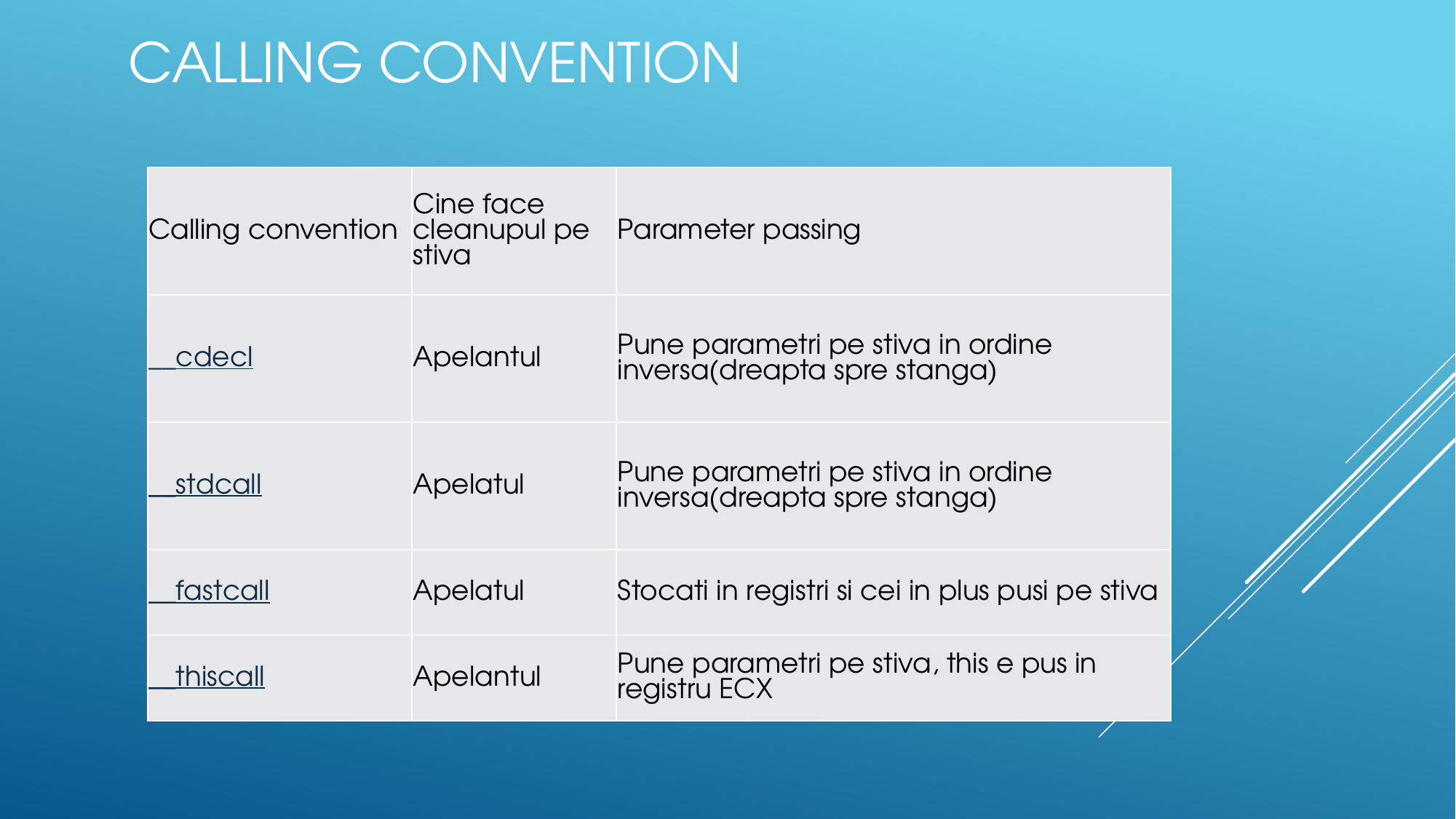

# Calling convention
| Calling convention | Cine face cleanupul pe stiva | Parameter passing |
| --- | --- | --- |
| \_\_cdecl | Apelantul | Pune parametri pe stiva in ordine inversa(dreapta spre stanga) |
| \_\_stdcall | Apelatul | Pune parametri pe stiva in ordine inversa(dreapta spre stanga) |
| \_\_fastcall | Apelatul | Stocati in registri si cei in plus pusi pe stiva |
| \_\_thiscall | Apelantul | Pune parametri pe stiva, this e pus in registru ECX |